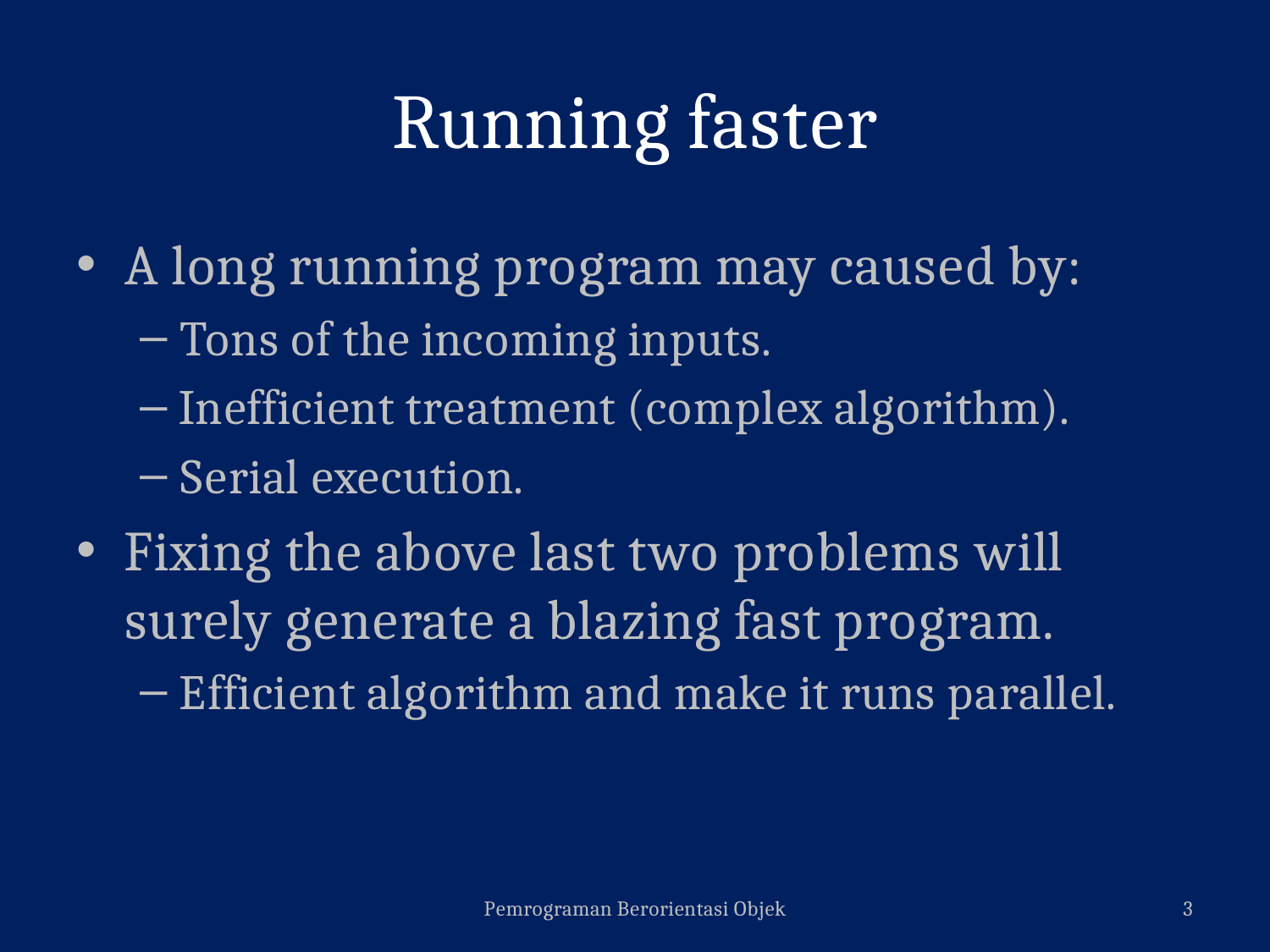

# Running faster
A long running program may caused by:
Tons of the incoming inputs.
Inefficient treatment (complex algorithm).
Serial execution.
Fixing the above last two problems will surely generate a blazing fast program.
Efficient algorithm and make it runs parallel.
Pemrograman Berorientasi Objek
3